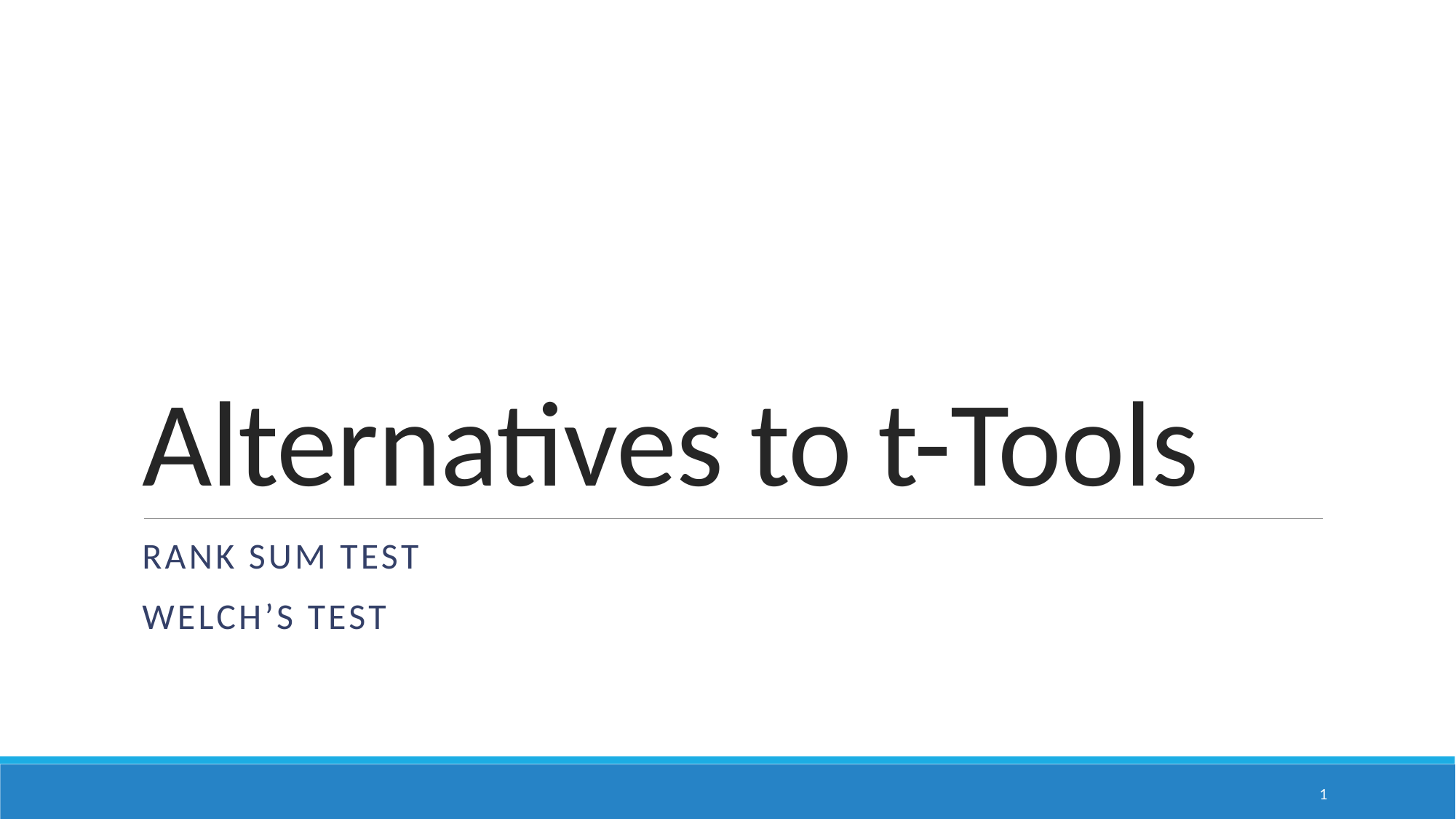

# Alternatives to t-Tools
Rank Sum Test
Welch’s Test
1